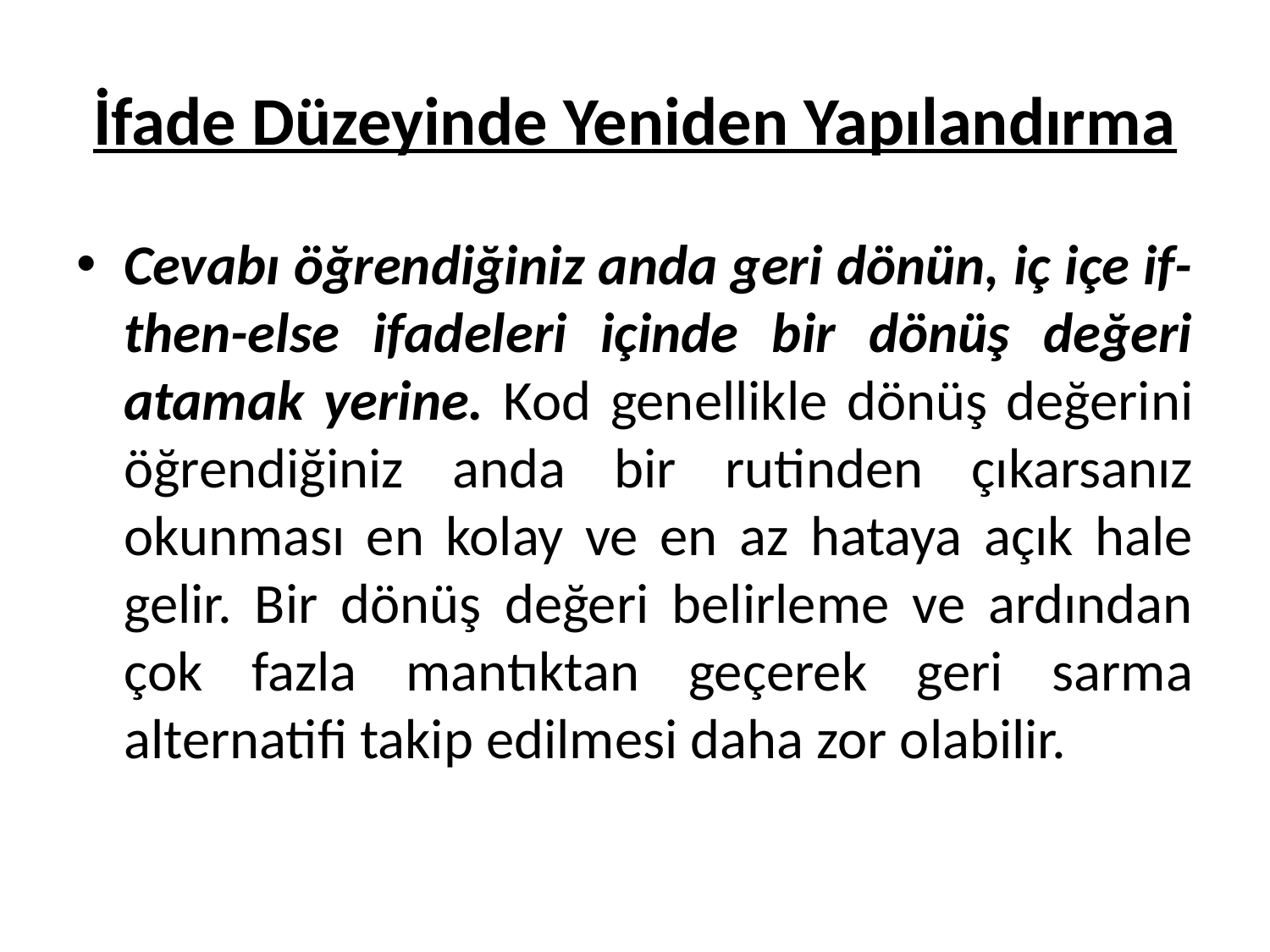

# İfade Düzeyinde Yeniden Yapılandırma
Cevabı öğrendiğiniz anda geri dönün, iç içe if-then-else ifadeleri içinde bir dönüş değeri atamak yerine. Kod genellikle dönüş değerini öğrendiğiniz anda bir rutinden çıkarsanız okunması en kolay ve en az hataya açık hale gelir. Bir dönüş değeri belirleme ve ardından çok fazla mantıktan geçerek geri sarma alternatifi takip edilmesi daha zor olabilir.